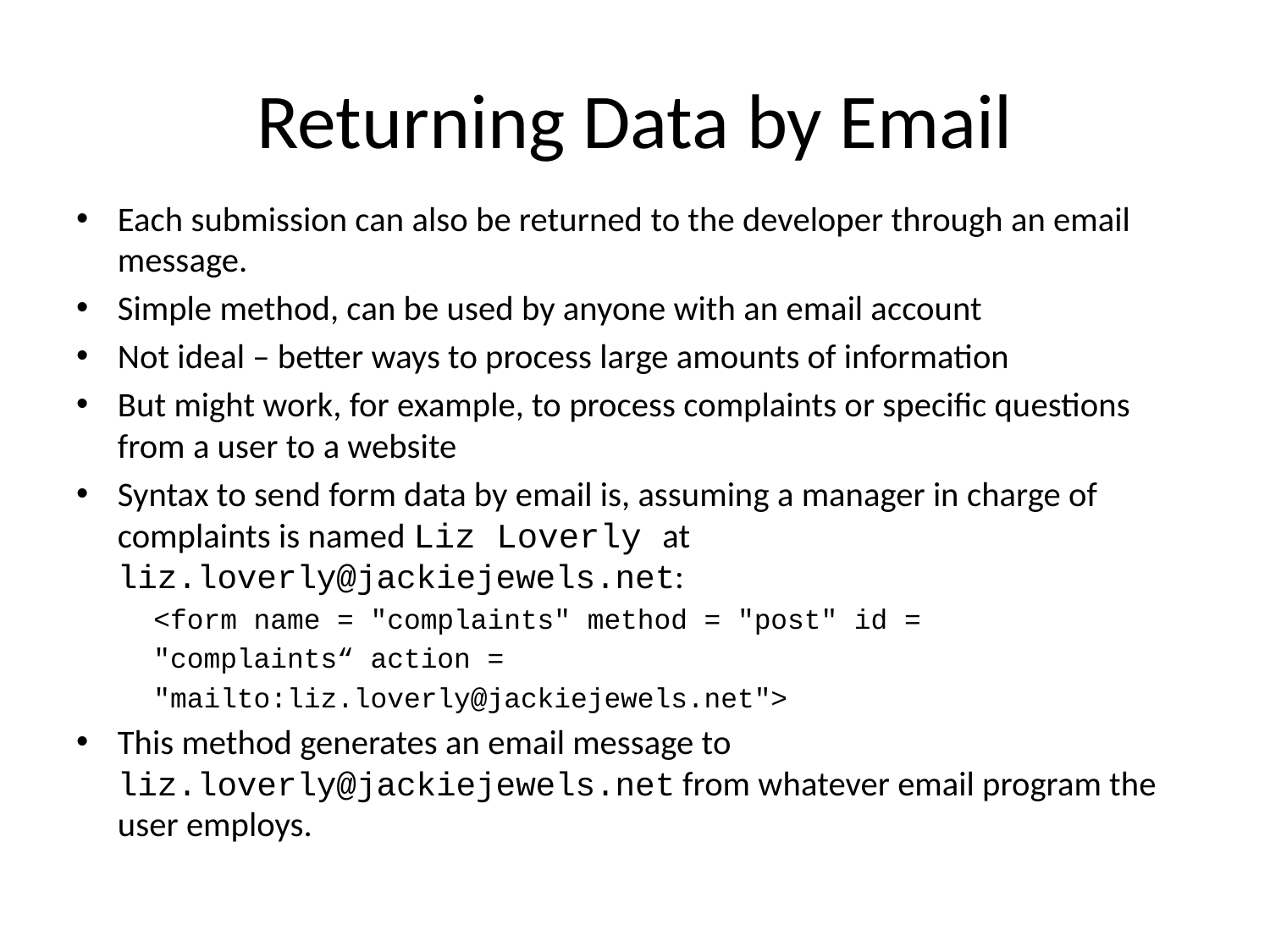

# Returning Data by Email
Each submission can also be returned to the developer through an email message.
Simple method, can be used by anyone with an email account
Not ideal – better ways to process large amounts of information
But might work, for example, to process complaints or specific questions from a user to a website
Syntax to send form data by email is, assuming a manager in charge of complaints is named Liz Loverly at liz.loverly@jackiejewels.net:
	<form name = "complaints" method = "post" id =
		"complaints“ action =
		"mailto:liz.loverly@jackiejewels.net">
This method generates an email message to liz.loverly@jackiejewels.net from whatever email program the user employs.